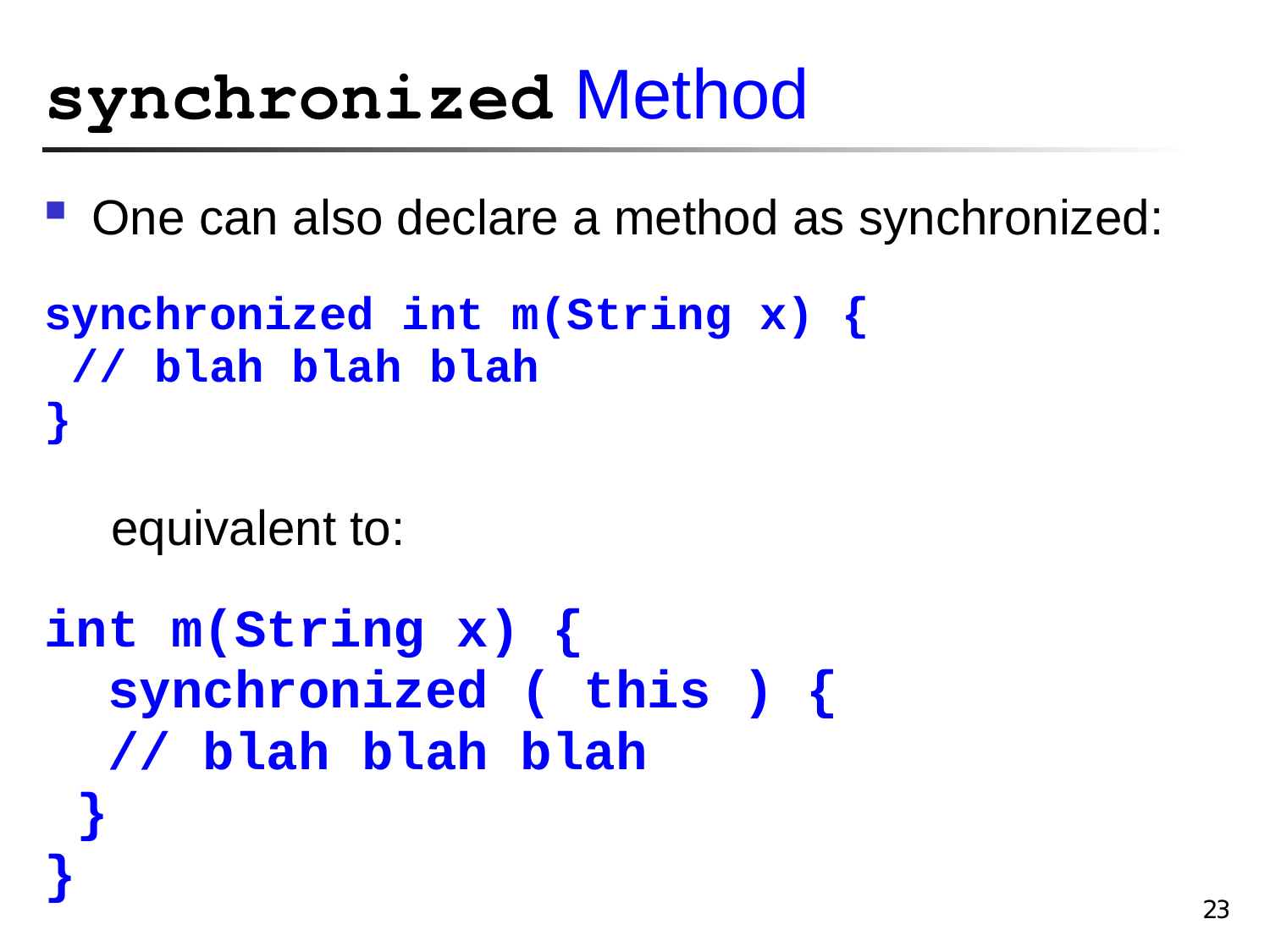

# synchronized Method
One can also declare a method as synchronized:

synchronized int m(String x) {
 // blah blah blah
}

	 equivalent to:

int m(String x) {
  synchronized ( this ) {
  // blah blah blah
 }
}
23